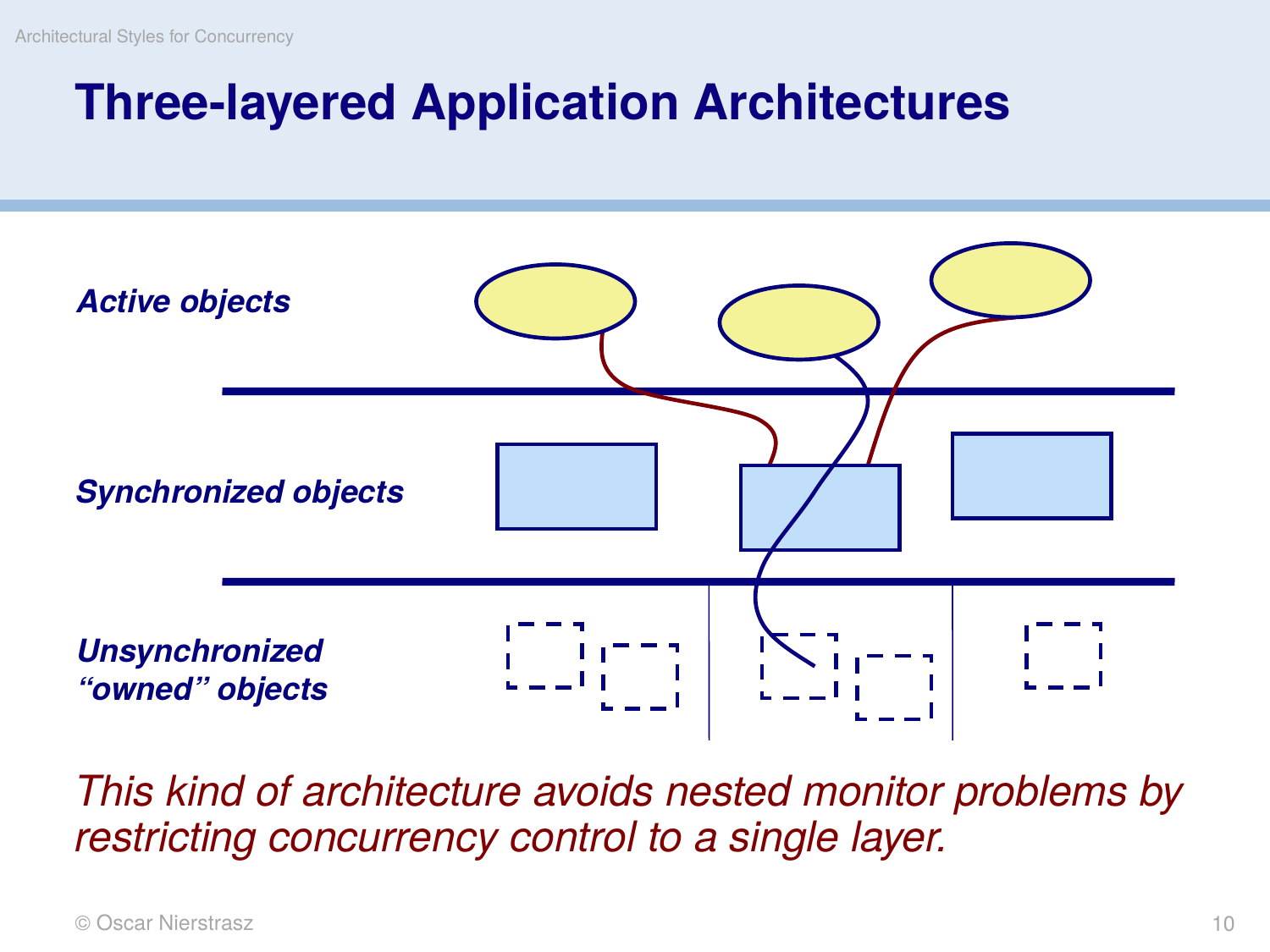

Architectural Styles for Concurrency
# Three-layered Application Architectures

Active objects

Synchronized objects

Unsynchronized
“owned” objects

This kind of architecture avoids nested monitor problems by restricting concurrency control to a single layer.
© Oscar Nierstrasz
10